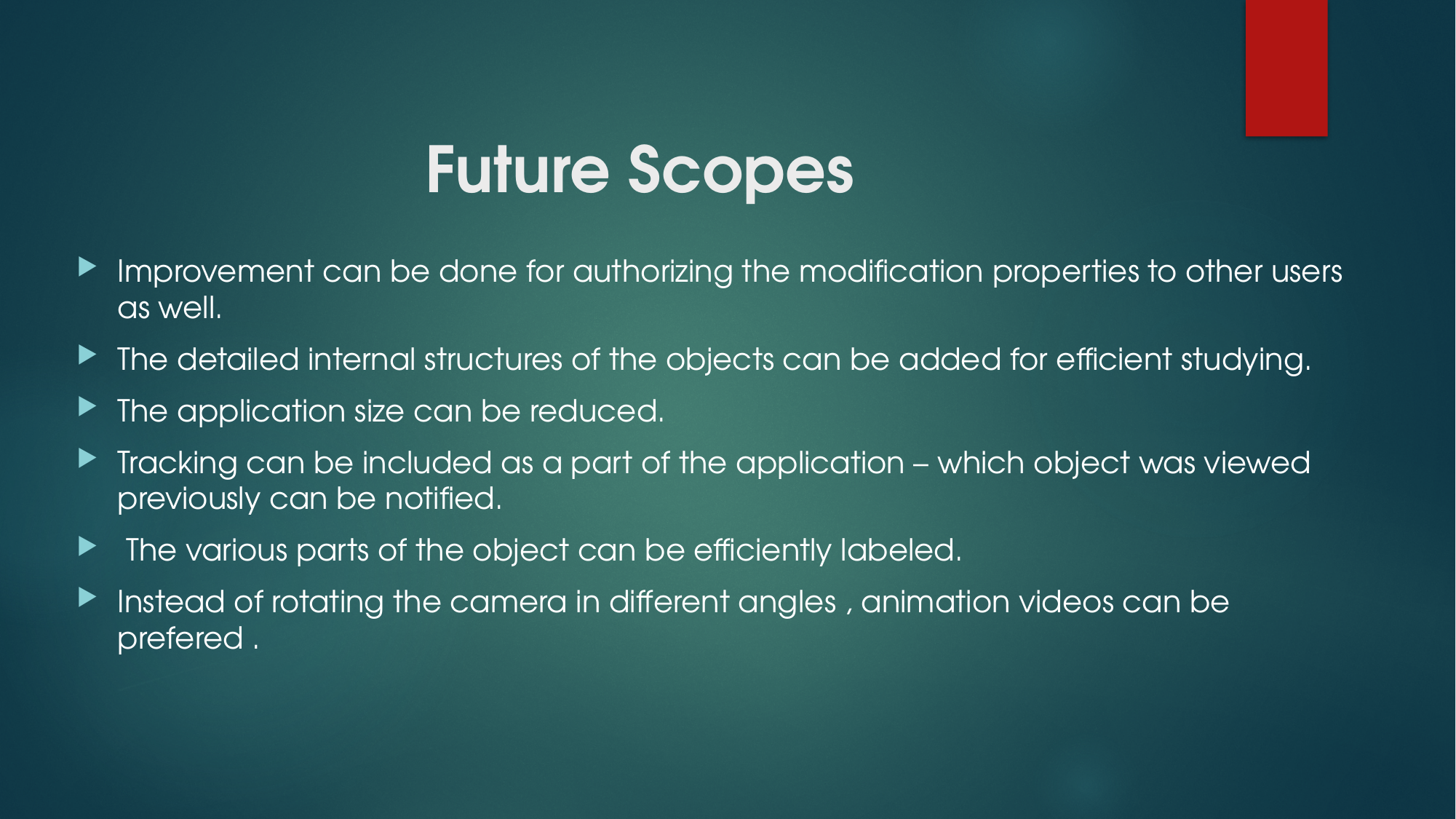

# Future Scopes
Improvement can be done for authorizing the modification properties to other users as well.
The detailed internal structures of the objects can be added for efficient studying.
The application size can be reduced.
Tracking can be included as a part of the application – which object was viewed previously can be notified.
 The various parts of the object can be efficiently labeled.
Instead of rotating the camera in different angles , animation videos can be prefered .